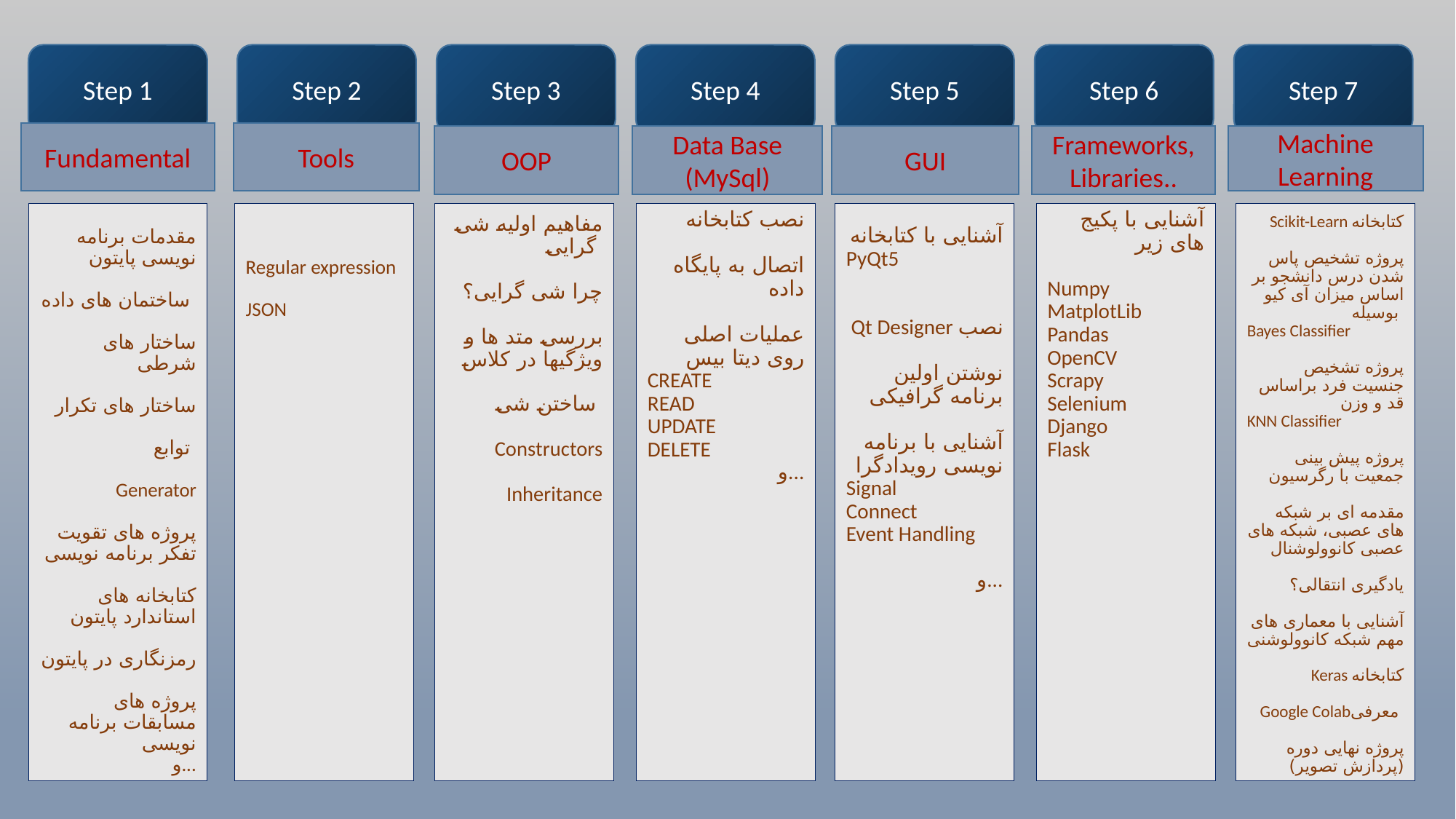

Step 1
Step 2
Step 3
Step 4
Step 5
Step 6
Step 7
Fundamental
Tools
OOP
Data Base
(MySql)
GUI
Frameworks,
Libraries..
Machine Learning
مقدمات برنامه نویسی پایتون

ساختمان های داده

ساختار های شرطی

ساختار های تکرار

توابع

Generator

پروژه های تقویت تفکر برنامه نویسی

کتابخانه های استاندارد پایتون

رمزنگاری در پایتون

پروژه های مسابقات برنامه نویسی
و...

Regular expression

JSON

مفاهیم اولیه شی گرایی

چرا شی گرایی؟

بررسی متد ها و ویژگیها در کلاس

ساختن شی

Constructors

Inheritance

نصب کتابخانه

اتصال به پایگاه داده

عملیات اصلی روی دیتا بیس
CREATE
READ
UPDATE
DELETE
و...

آشنایی با کتابخانه
PyQt5

Qt Designer نصب

نوشتن اولین برنامه گرافیکی

آشنایی با برنامه نویسی رویدادگرا
Signal
Connect
Event Handling

و...

آشنایی با پکیج های زیر

Numpy
MatplotLib
Pandas
OpenCV
Scrapy
Selenium
Django
Flask

Scikit-Learn کتابخانه

پروژه تشخیص پاس شدن درس دانشجو بر اساس میزان آی کیو بوسیله
Bayes Classifier

پروژه تشخیص جنسیت فرد براساس قد و وزن
KNN Classifier

پروژه پیش بینی جمعیت با رگرسیون

مقدمه ای بر شبکه های عصبی، شبکه های عصبی کانوولوشنال

یادگیری انتقالی؟

آشنایی با معماری های مهم شبکه کانوولوشنی

Keras کتابخانه

Google Colabمعرفی

پروژه نهایی دوره (پردازش تصویر)